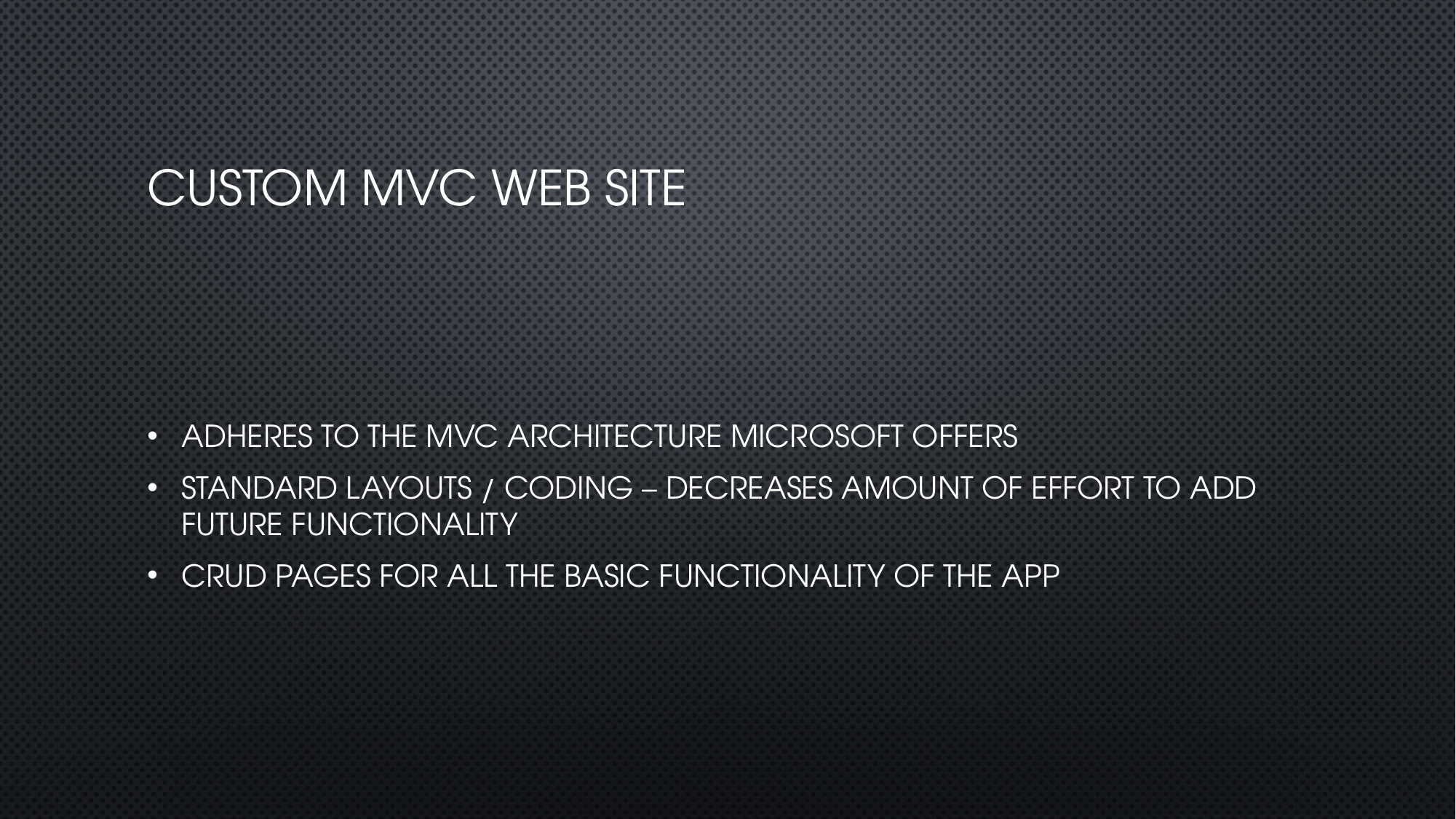

# Custom MVC Web Site
Adheres to the MVC architecture Microsoft offers
Standard layouts / coding – decreases amount of effort to add future functionality
CRUD pages for all the basic functionality of the app